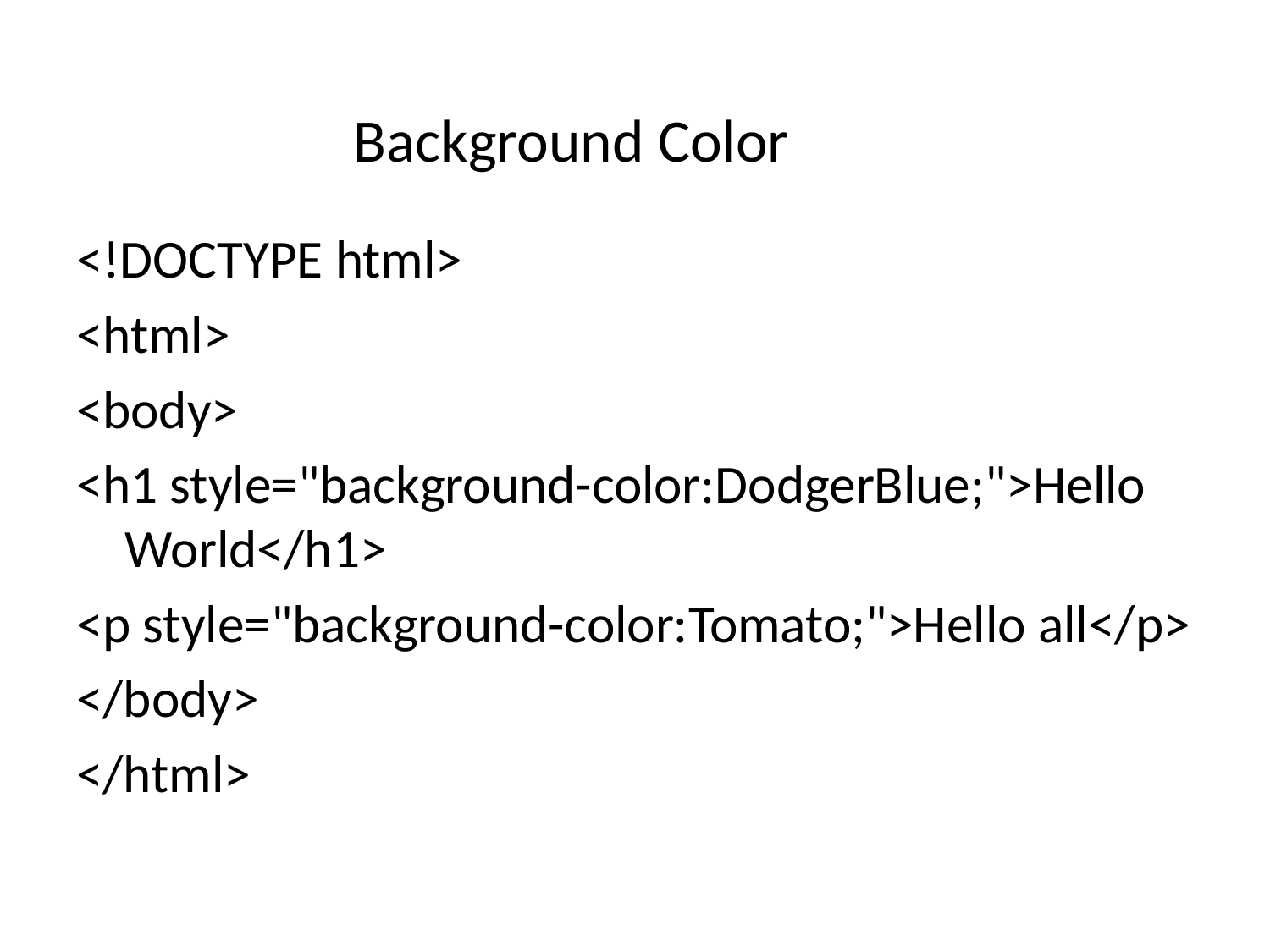

# Background Color
<!DOCTYPE html>
<html>
<body>
<h1 style="background-color:DodgerBlue;">Hello World</h1>
<p style="background-color:Tomato;">Hello all</p>
</body>
</html>